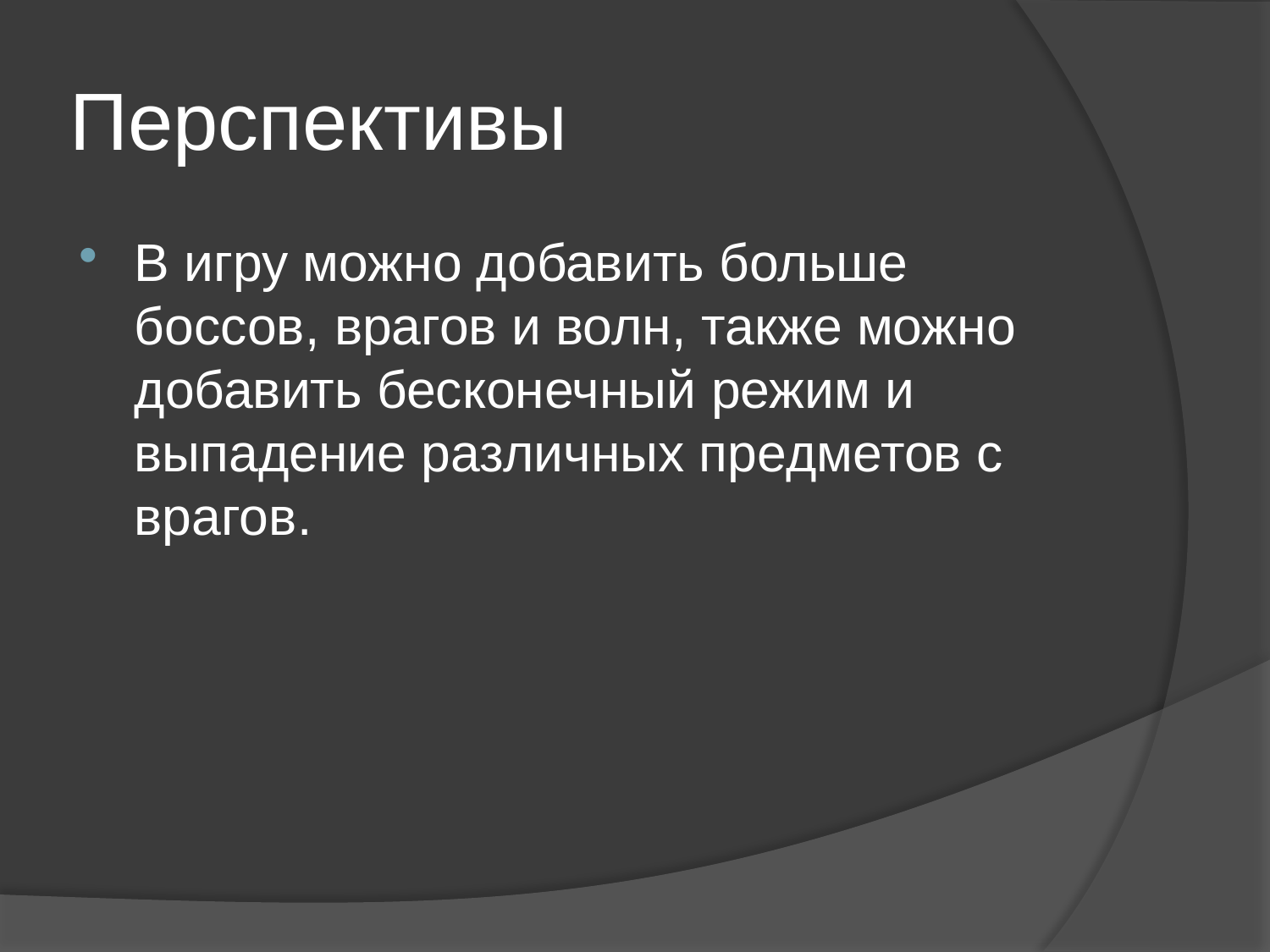

# Перспективы
В игру можно добавить больше боссов, врагов и волн, также можно добавить бесконечный режим и выпадение различных предметов с врагов.